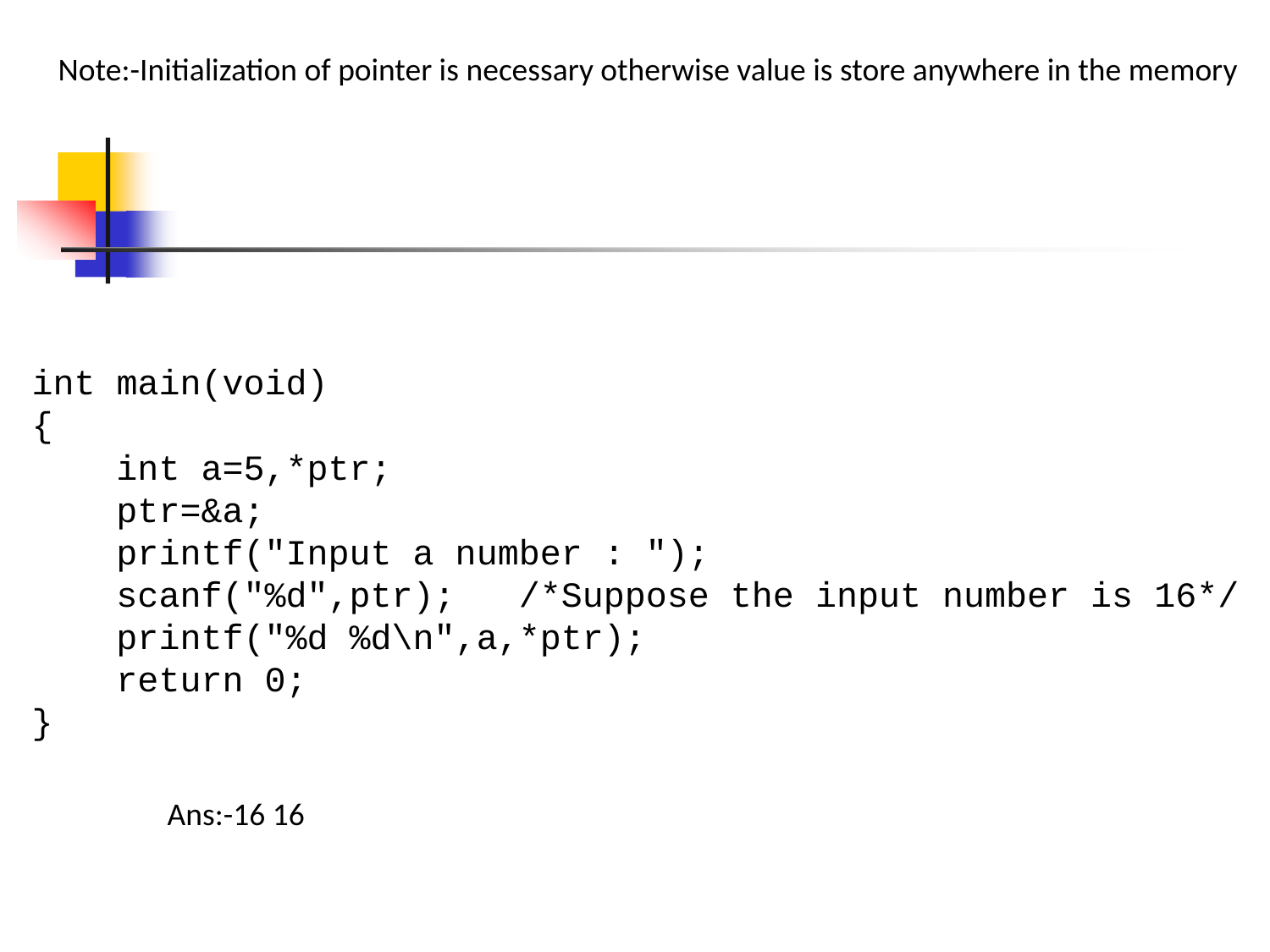

Note:-Initialization of pointer is necessary otherwise value is store anywhere in the memory

int main(void)
{
    int a=5,*ptr;
    ptr=&a;
    printf("Input a number : ");
    scanf("%d",ptr);   /*Suppose the input number is 16*/
    printf("%d %d\n",a,*ptr);
    return 0;
}

Ans:-16 16